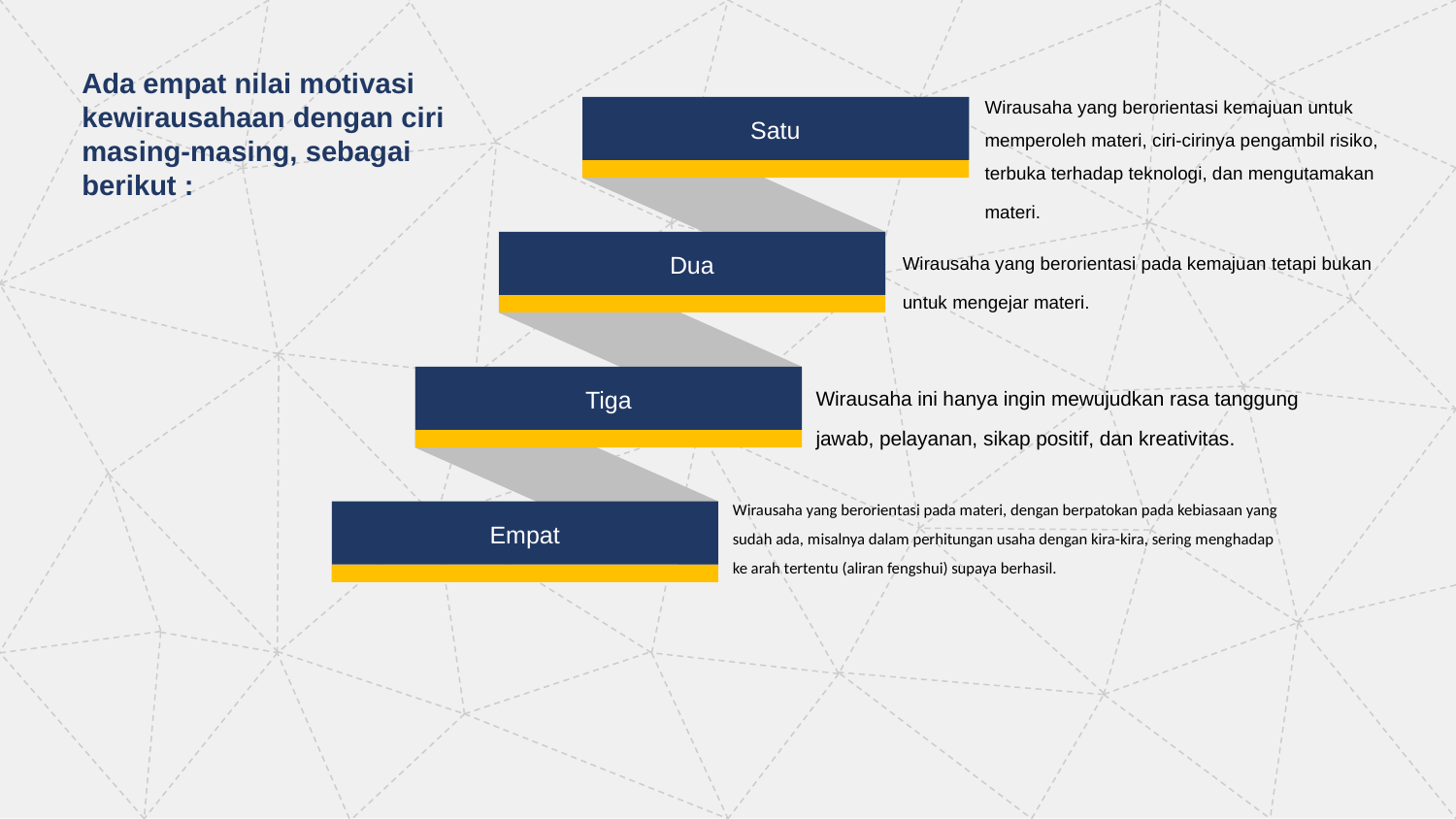

Ada empat nilai motivasi kewirausahaan dengan ciri masing-masing, sebagai berikut :
Wirausaha yang berorientasi kemajuan untuk memperoleh materi, ciri-cirinya pengambil risiko, terbuka terhadap teknologi, dan mengutamakan materi.

Satu

Dua

Wirausaha yang berorientasi pada kemajuan tetapi bukan untuk mengejar materi.

Tiga

Wirausaha ini hanya ingin mewujudkan rasa tanggung jawab, pelayanan, sikap positif, dan kreativitas.
Wirausaha yang berorientasi pada materi, dengan berpatokan pada kebiasaan yang sudah ada, misalnya dalam perhitungan usaha dengan kira-kira, sering menghadap ke arah tertentu (aliran fengshui) supaya berhasil.

Empat